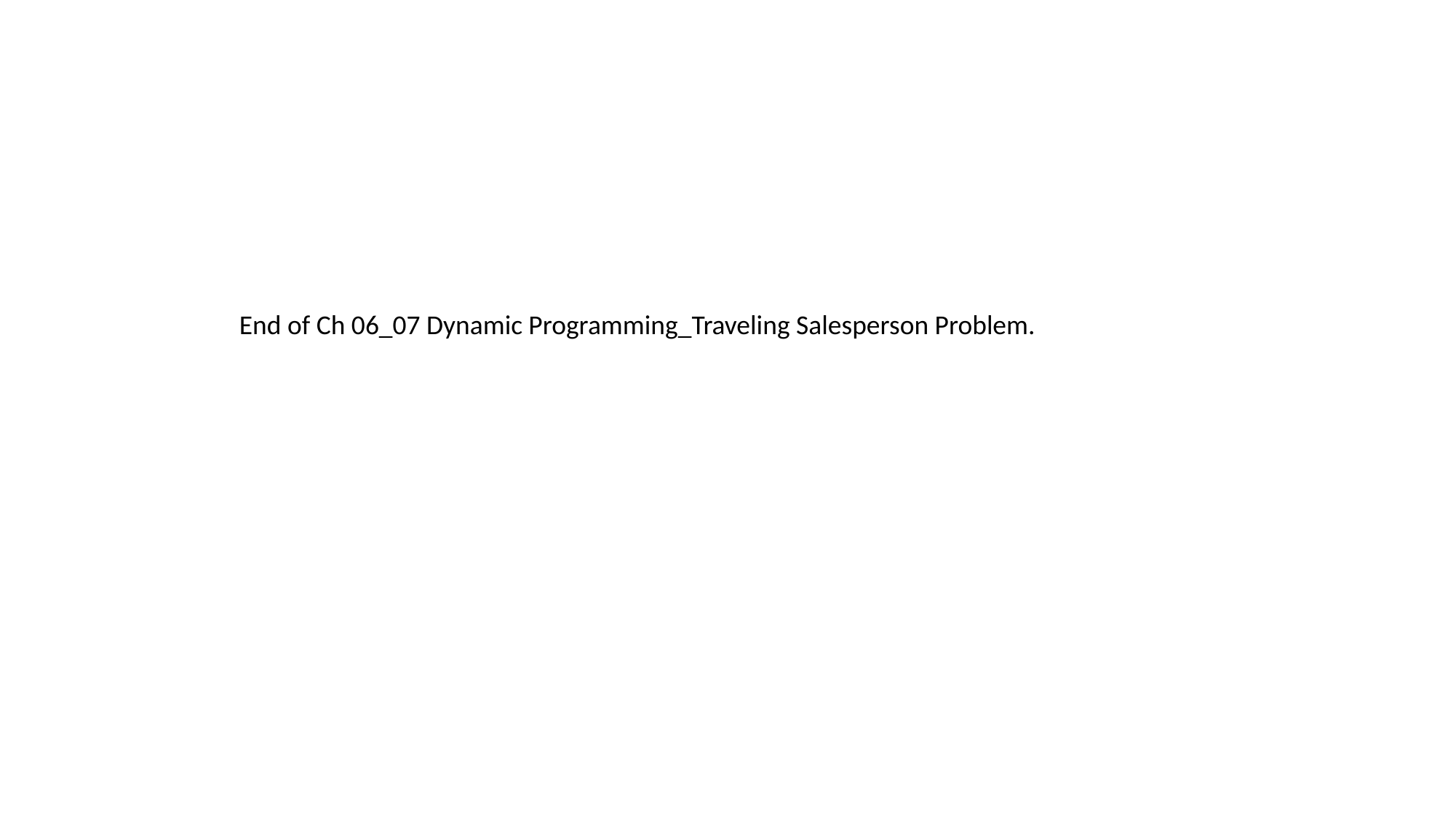

End of Ch 06_07 Dynamic Programming_Traveling Salesperson Problem.